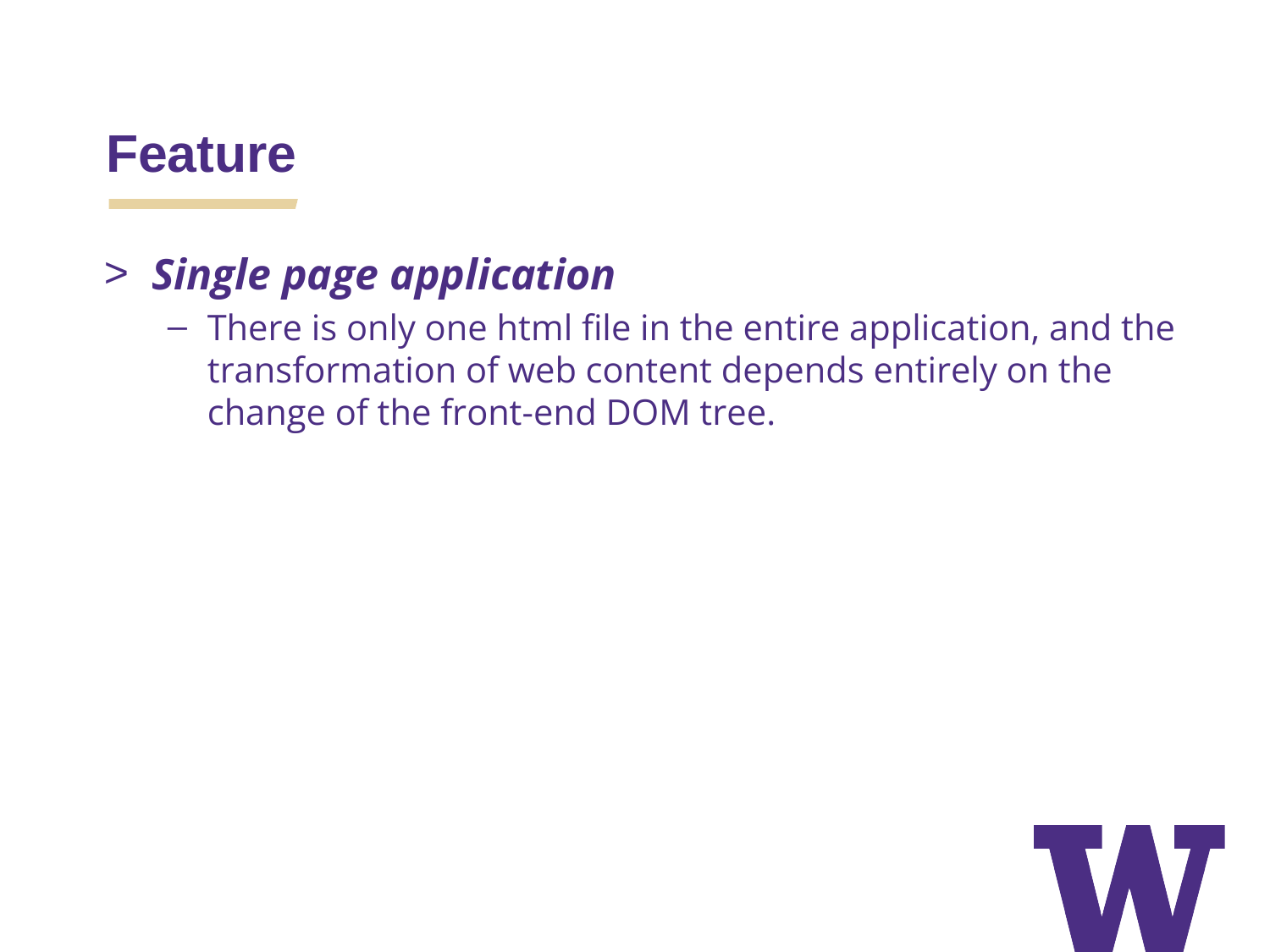

# Feature
Single page application
There is only one html file in the entire application, and the transformation of web content depends entirely on the change of the front-end DOM tree.